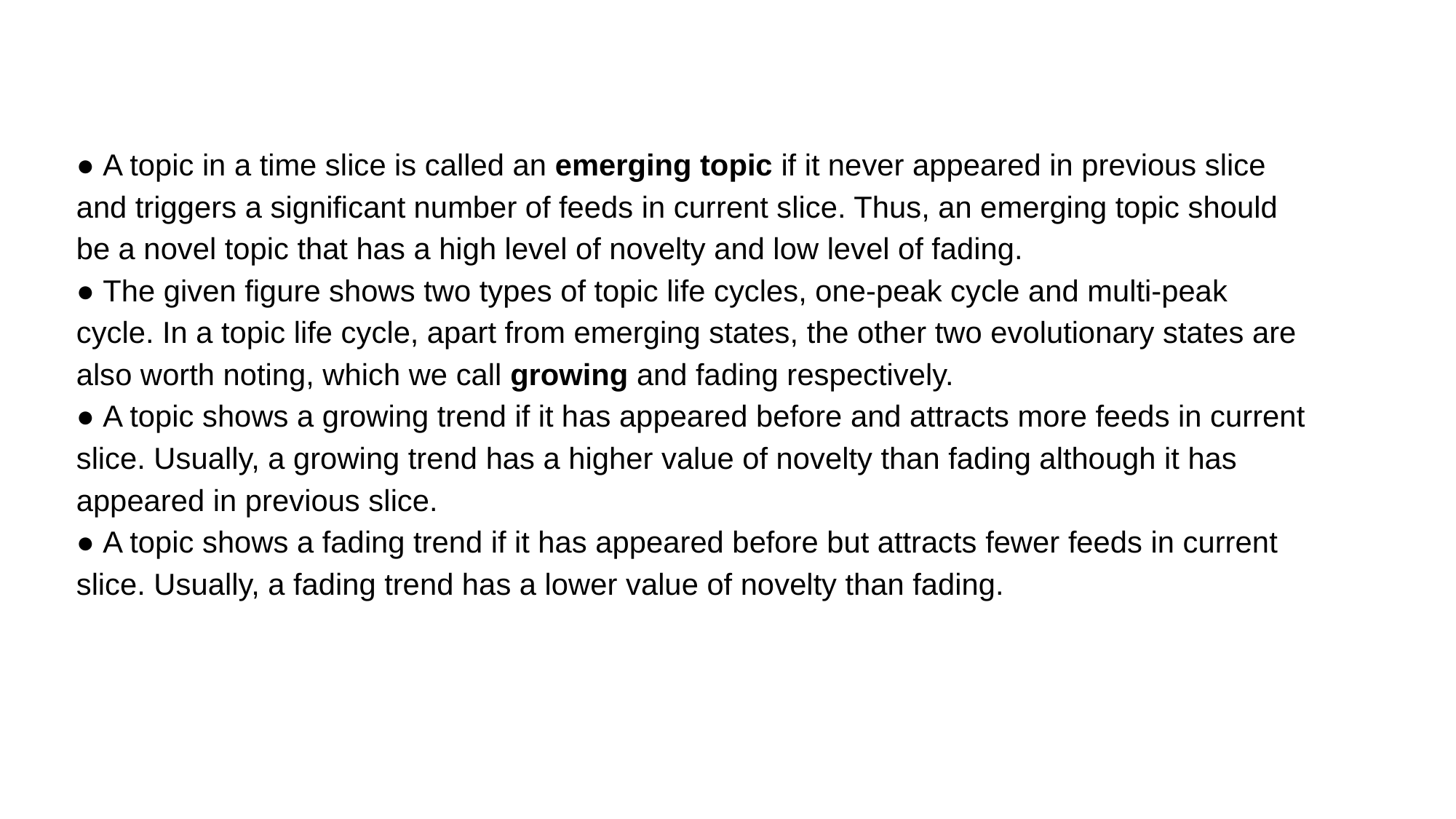

● A topic in a time slice is called an emerging topic if it never appeared in previous slice and triggers a significant number of feeds in current slice. Thus, an emerging topic should be a novel topic that has a high level of novelty and low level of fading.
● The given figure shows two types of topic life cycles, one-peak cycle and multi-peak cycle. In a topic life cycle, apart from emerging states, the other two evolutionary states are also worth noting, which we call growing and fading respectively.
● A topic shows a growing trend if it has appeared before and attracts more feeds in current slice. Usually, a growing trend has a higher value of novelty than fading although it has appeared in previous slice.
● A topic shows a fading trend if it has appeared before but attracts fewer feeds in current slice. Usually, a fading trend has a lower value of novelty than fading.